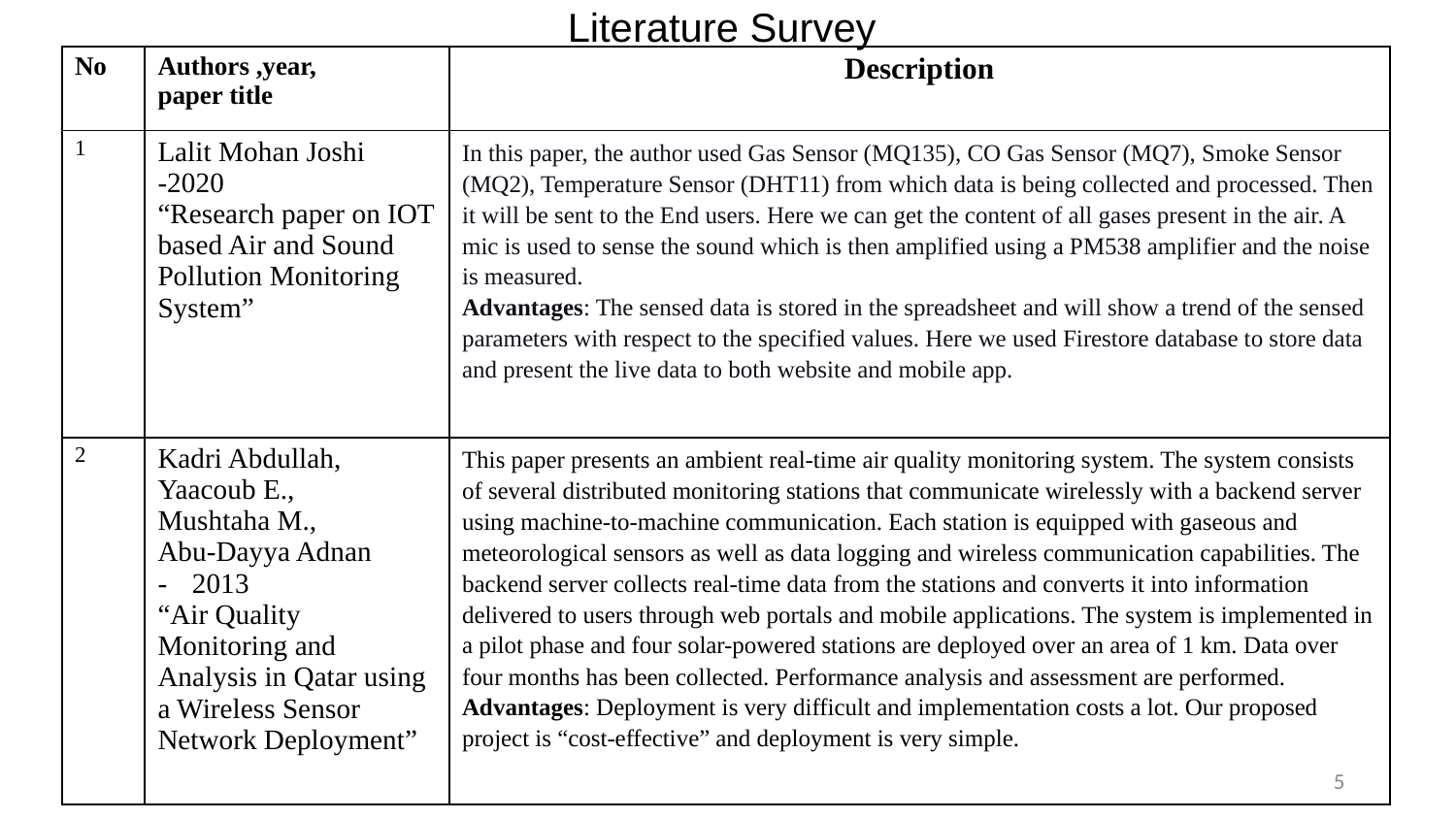

# Literature Survey
| No | Authors ,year, paper title | Description |
| --- | --- | --- |
| 1 | Lalit Mohan Joshi -2020 “Research paper on IOT based Air and Sound Pollution Monitoring System” | In this paper, the author used Gas Sensor (MQ135), CO Gas Sensor (MQ7), Smoke Sensor (MQ2), Temperature Sensor (DHT11) from which data is being collected and processed. Then it will be sent to the End users. Here we can get the content of all gases present in the air. A mic is used to sense the sound which is then amplified using a PM538 amplifier and the noise is measured. Advantages: The sensed data is stored in the spreadsheet and will show a trend of the sensed parameters with respect to the specified values. Here we used Firestore database to store data and present the live data to both website and mobile app. |
| 2 | Kadri Abdullah, Yaacoub E., Mushtaha M., Abu-Dayya Adnan 2013 “Air Quality Monitoring and Analysis in Qatar using a Wireless Sensor Network Deployment” | This paper presents an ambient real-time air quality monitoring system. The system consists of several distributed monitoring stations that communicate wirelessly with a backend server using machine-to-machine communication. Each station is equipped with gaseous and meteorological sensors as well as data logging and wireless communication capabilities. The backend server collects real-time data from the stations and converts it into information delivered to users through web portals and mobile applications. The system is implemented in a pilot phase and four solar-powered stations are deployed over an area of 1 km. Data over four months has been collected. Performance analysis and assessment are performed. Advantages: Deployment is very difficult and implementation costs a lot. Our proposed project is “cost-effective” and deployment is very simple. |

5